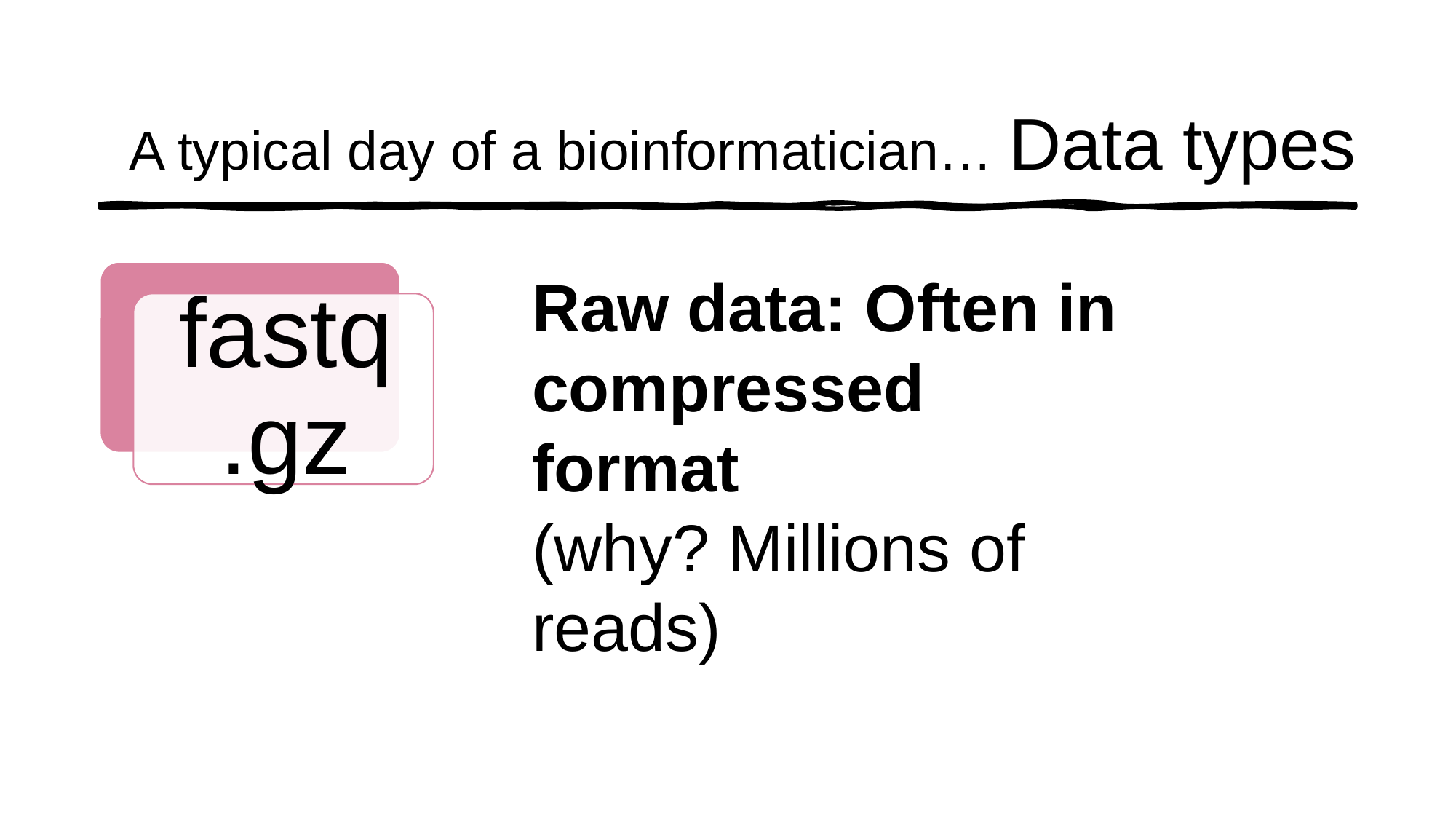

A typical day of a bioinformatician… Data types
fastq.gz
Raw data: Often in compressed format
(why? Millions of reads)